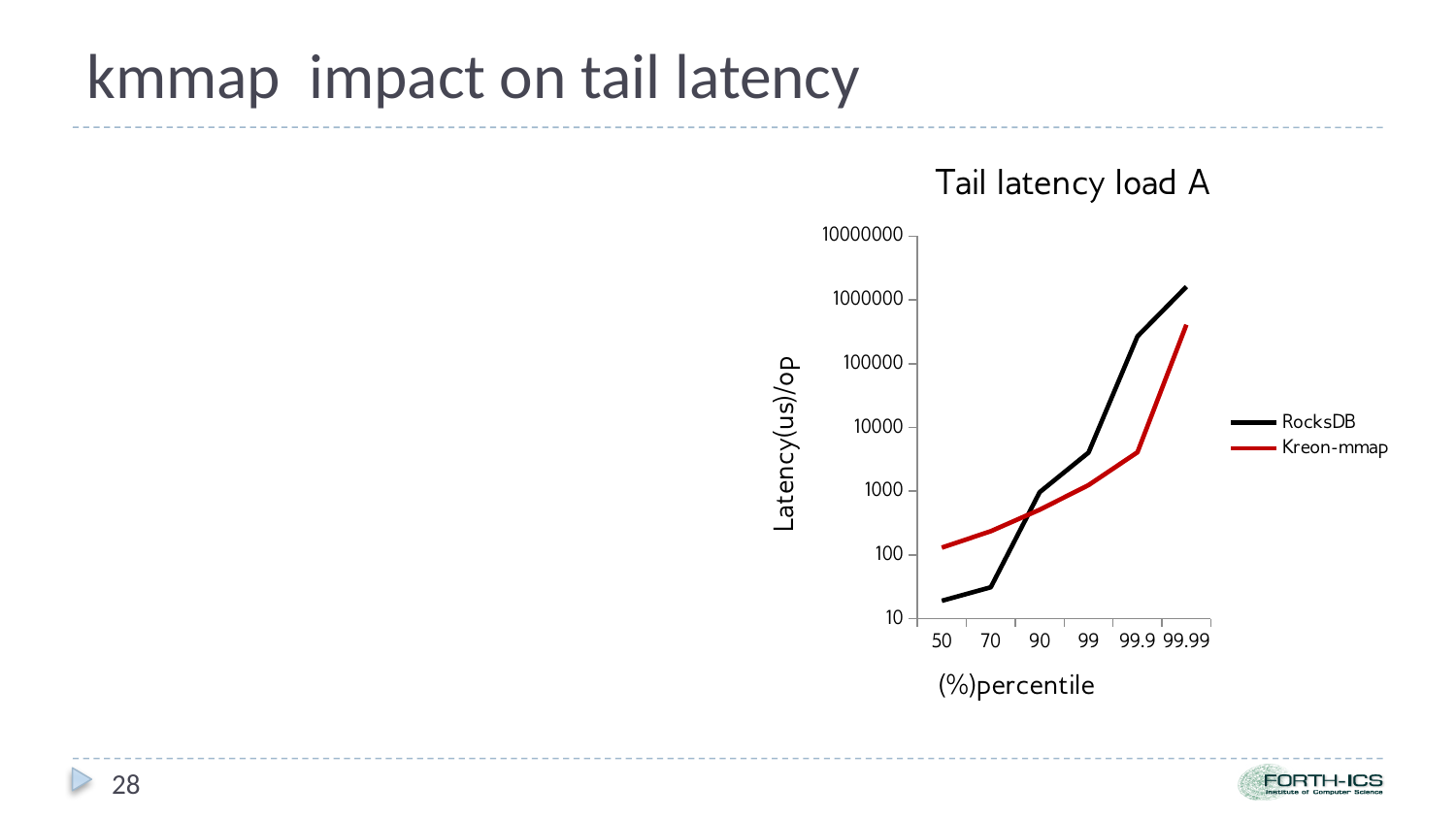

# kmmap  impact on tail latency

### Chart: Tail latency load A

| Category | RocksDB | Kreon-mmap |
|---|---|---|
| 50 | 19.0 | 130.0 |
| 70 | 31.0 | 235.0 |
| 90 | 962.0 | 510.0 |
| 99 | 4029.0 | 1242.0 |
| 99.9 | 268234.0 | 4074.0 |
| 99.99 | 1616934.0 | 409159.0 |
28